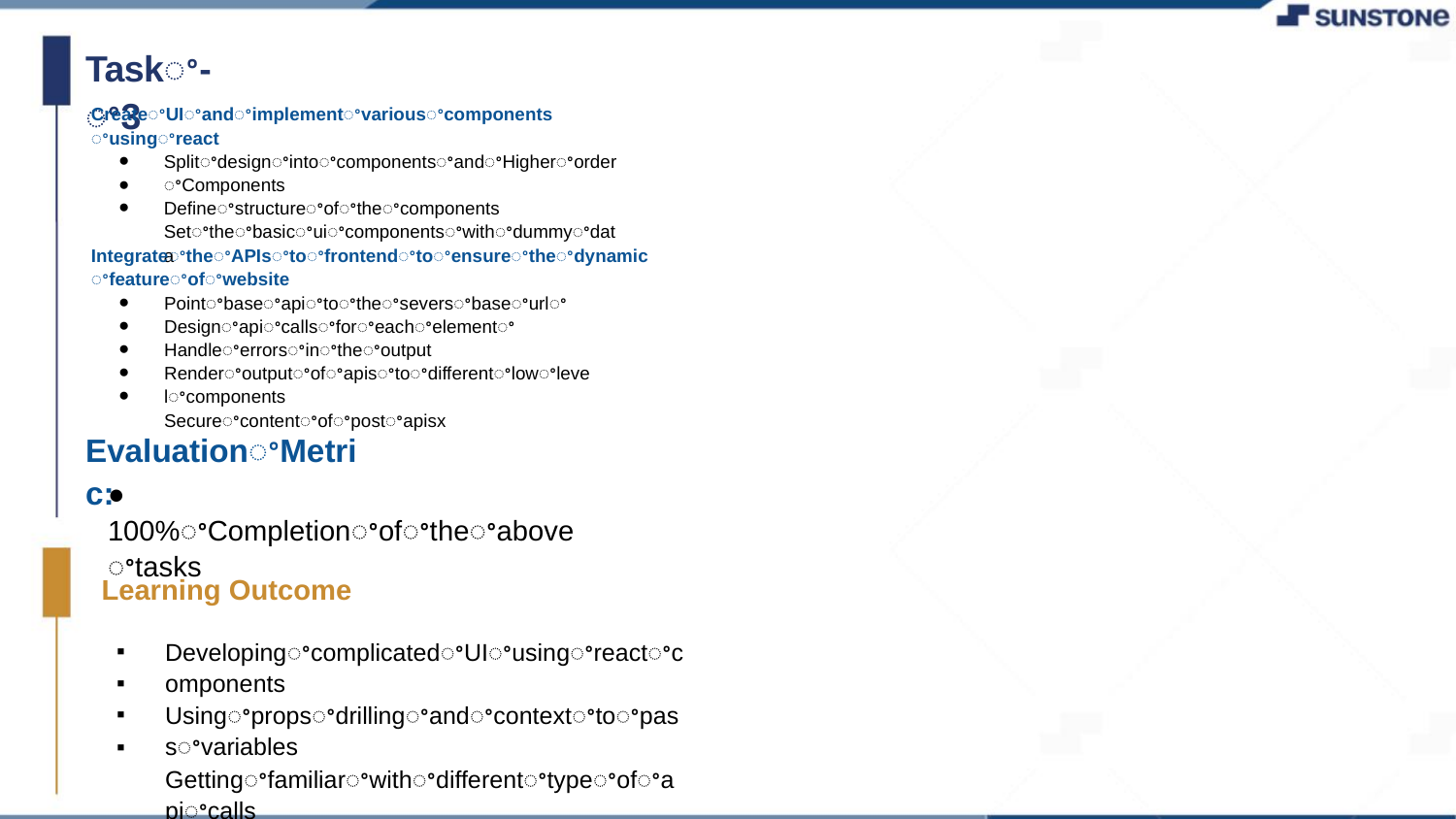

Taskꢀ-ꢀ3
CreateꢀUIꢀandꢀimplementꢀvariousꢀcomponentsꢀusingꢀreact
SplitꢀdesignꢀintoꢀcomponentsꢀandꢀHigherꢀorderꢀComponents
Defineꢀstructureꢀofꢀtheꢀcomponents
Setꢀtheꢀbasicꢀuiꢀcomponentsꢀwithꢀdummyꢀdata
●
●
●
IntegrateꢀtheꢀAPIsꢀtoꢀfrontendꢀtoꢀensureꢀtheꢀdynamicꢀfeatureꢀofꢀwebsite
Pointꢀbaseꢀapiꢀtoꢀtheꢀseversꢀbaseꢀurlꢀ
Designꢀapiꢀcallsꢀforꢀeachꢀelementꢀ
Handleꢀerrorsꢀinꢀtheꢀoutput
Renderꢀoutputꢀofꢀapisꢀtoꢀdifferentꢀlowꢀlevelꢀcomponents
Secureꢀcontentꢀofꢀpostꢀapisx
●
●
●
●
●
EvaluationꢀMetric:
● 100%ꢀCompletionꢀofꢀtheꢀaboveꢀtasks
Learning Outcome
DevelopingꢀcomplicatedꢀUIꢀusingꢀreactꢀcomponents
Usingꢀpropsꢀdrillingꢀandꢀcontextꢀtoꢀpassꢀvariables
Gettingꢀfamiliarꢀwithꢀdifferentꢀtypeꢀofꢀapiꢀcalls
Handlingꢀdifferentꢀinputꢀdata
▪
▪
▪
▪